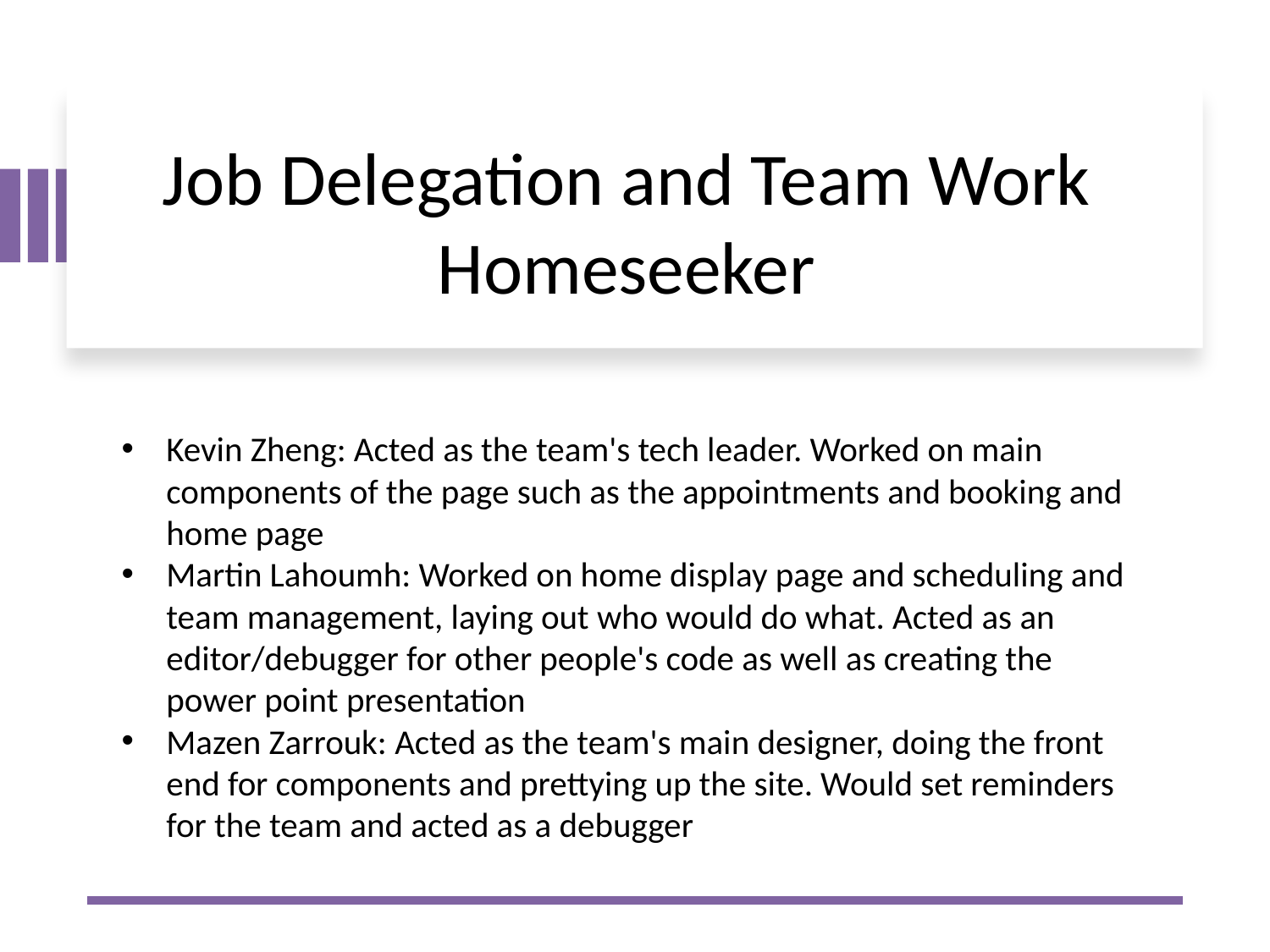

# Job Delegation and Team Work
Homeseeker

Kevin Zheng: Acted as the team's tech leader. Worked on main components of the page such as the appointments and booking and home page
Martin Lahoumh: Worked on home display page and scheduling and team management, laying out who would do what. Acted as an editor/debugger for other people's code as well as creating the power point presentation
Mazen Zarrouk: Acted as the team's main designer, doing the front end for components and prettying up the site. Would set reminders for the team and acted as a debugger